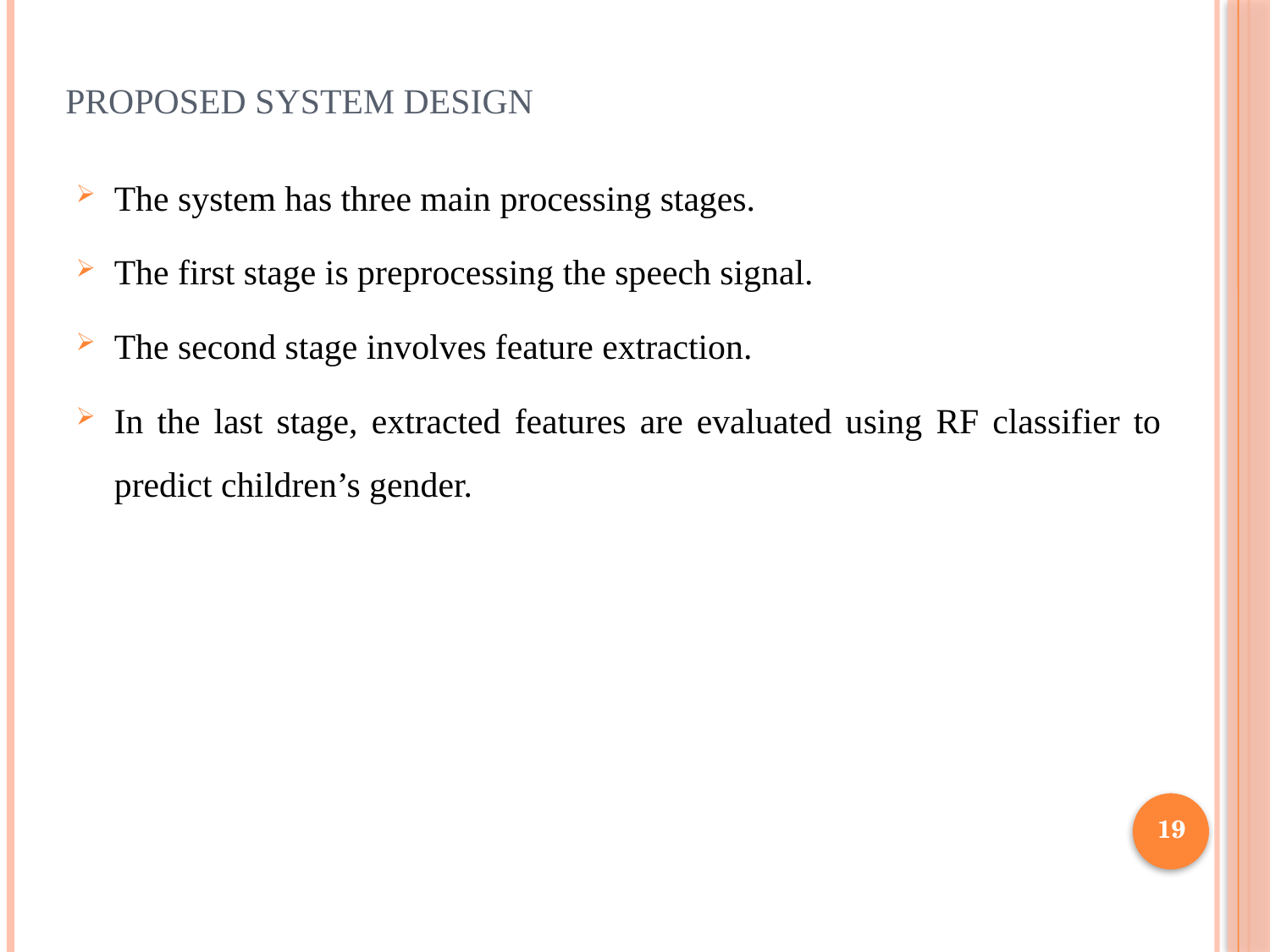

# Proposed System Design
The system has three main processing stages.
The first stage is preprocessing the speech signal.
The second stage involves feature extraction.
In the last stage, extracted features are evaluated using RF classifier to predict children’s gender.
19